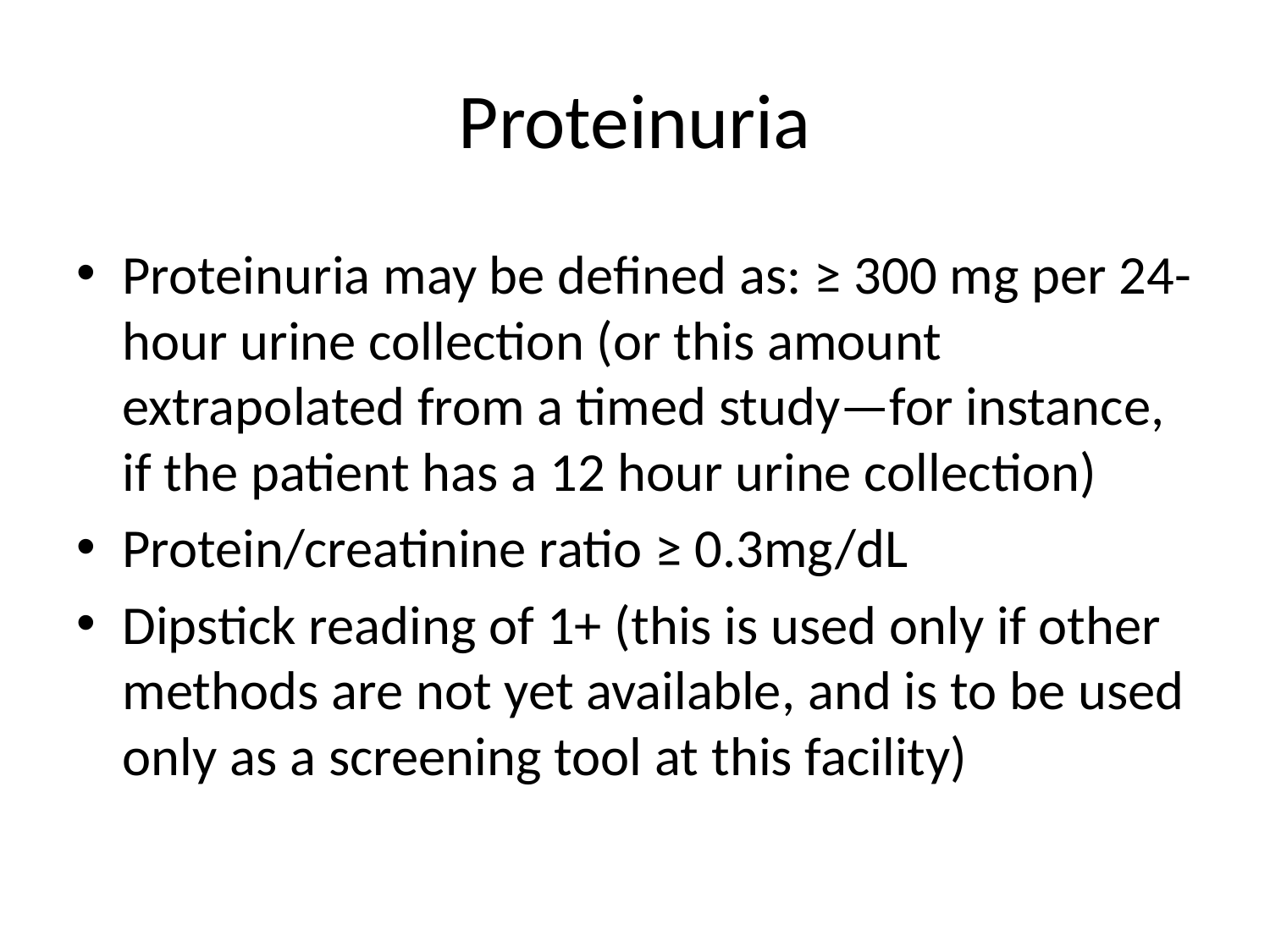

# Proteinuria
Proteinuria may be defined as: ≥ 300 mg per 24-hour urine collection (or this amount extrapolated from a timed study—for instance, if the patient has a 12 hour urine collection)
Protein/creatinine ratio ≥ 0.3mg/dL
Dipstick reading of 1+ (this is used only if other methods are not yet available, and is to be used only as a screening tool at this facility)